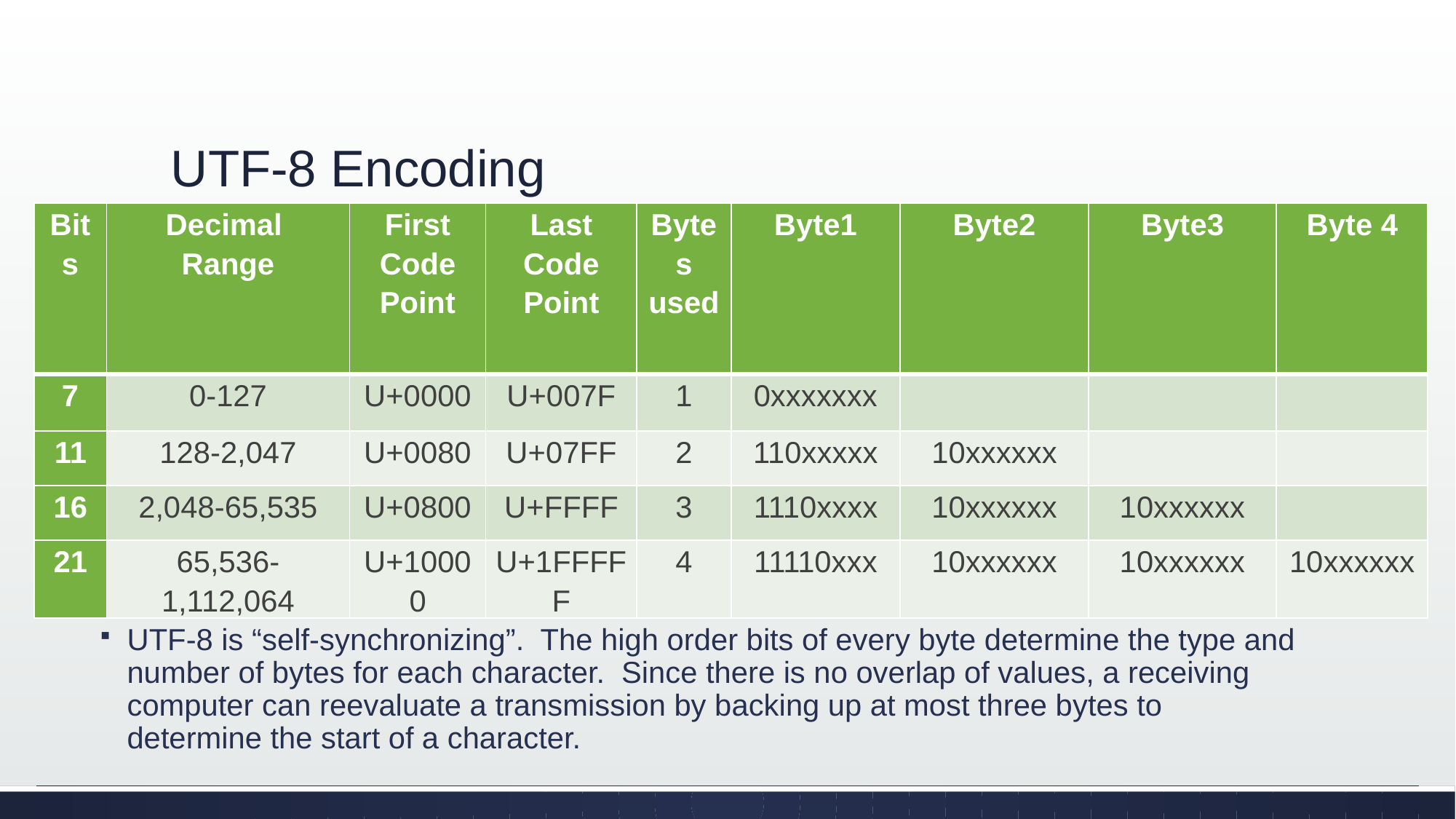

# UTF-8 Encoding
| Bits | Decimal Range | First Code Point | Last Code Point | Bytes used | Byte1 | Byte2 | Byte3 | Byte 4 |
| --- | --- | --- | --- | --- | --- | --- | --- | --- |
| 7 | 0-127 | U+0000 | U+007F | 1 | 0xxxxxxx |  |  |  |
| 11 | 128-2,047 | U+0080 | U+07FF | 2 | 110xxxxx | 10xxxxxx |  |  |
| 16 | 2,048-65,535 | U+0800 | U+FFFF | 3 | 1110xxxx | 10xxxxxx | 10xxxxxx |  |
| 21 | 65,536-1,112,064 | U+10000 | U+1FFFFF | 4 | 11110xxx | 10xxxxxx | 10xxxxxx | 10xxxxxx |
UTF-8 is “self-synchronizing”.  The high order bits of every byte determine the type and number of bytes for each character.  Since there is no overlap of values, a receiving computer can reevaluate a transmission by backing up at most three bytes to determine the start of a character.